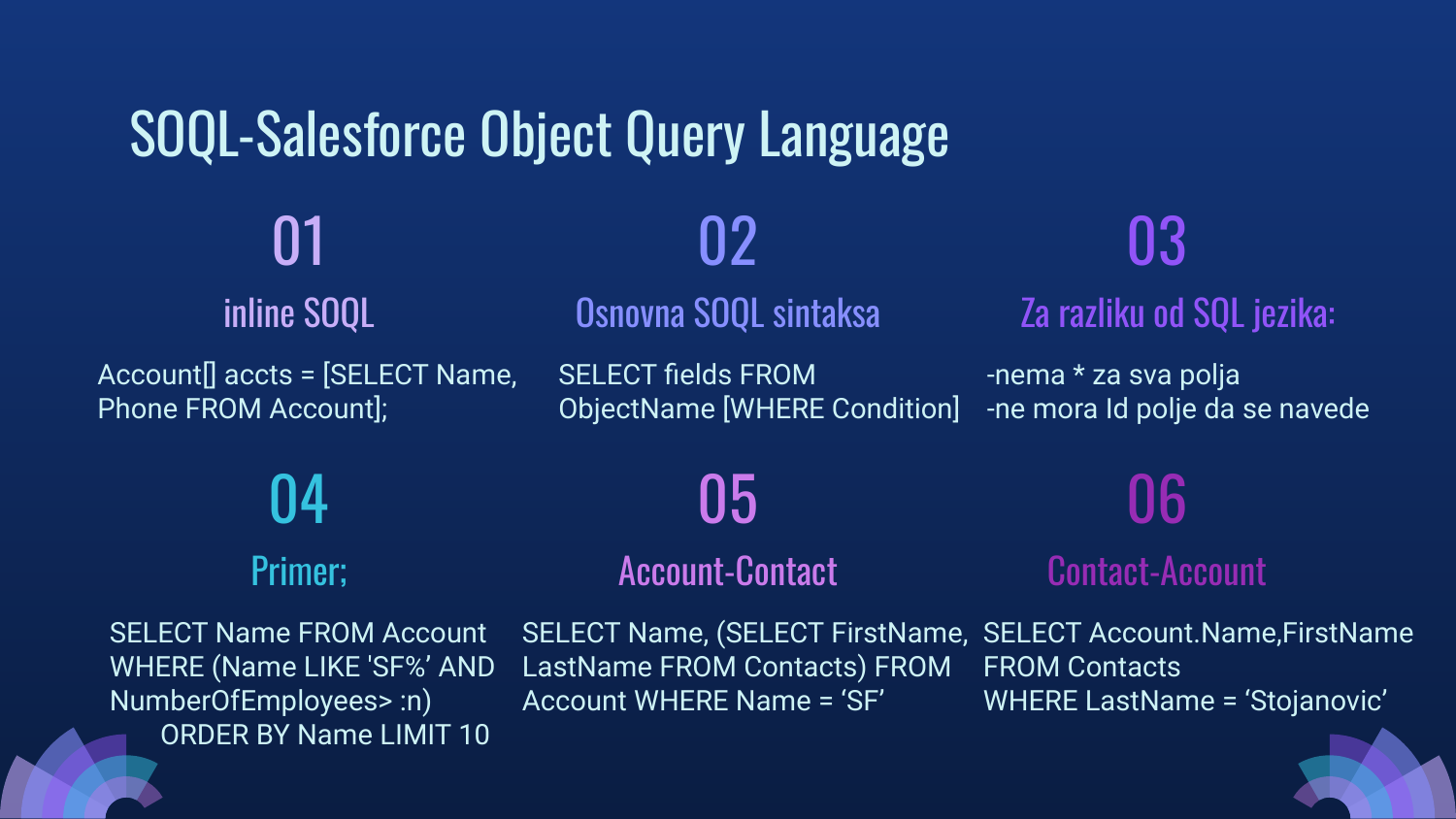

# SOQL-Salesforce Object Query Language
01
02
03
inline SOQL
Osnovna SOQL sintaksa
Za razliku od SQL jezika:
Account[] accts = [SELECT Name,
Phone FROM Account];
SELECT fields FROM
ObjectName [WHERE Condition]
-nema * za sva polja
-ne mora Id polje da se navede
04
05
06
Contact-Account
Primer;
Account-Contact
SELECT Name FROM Account
WHERE (Name LIKE 'SF%’ AND
NumberOfEmployees> :n)  ORDER BY Name LIMIT 10
SELECT Name, (SELECT FirstName,
LastName FROM Contacts) FROM
Account WHERE Name = ‘SF’

SELECT Account.Name,FirstName
FROM Contacts
WHERE LastName = ‘Stojanovic’